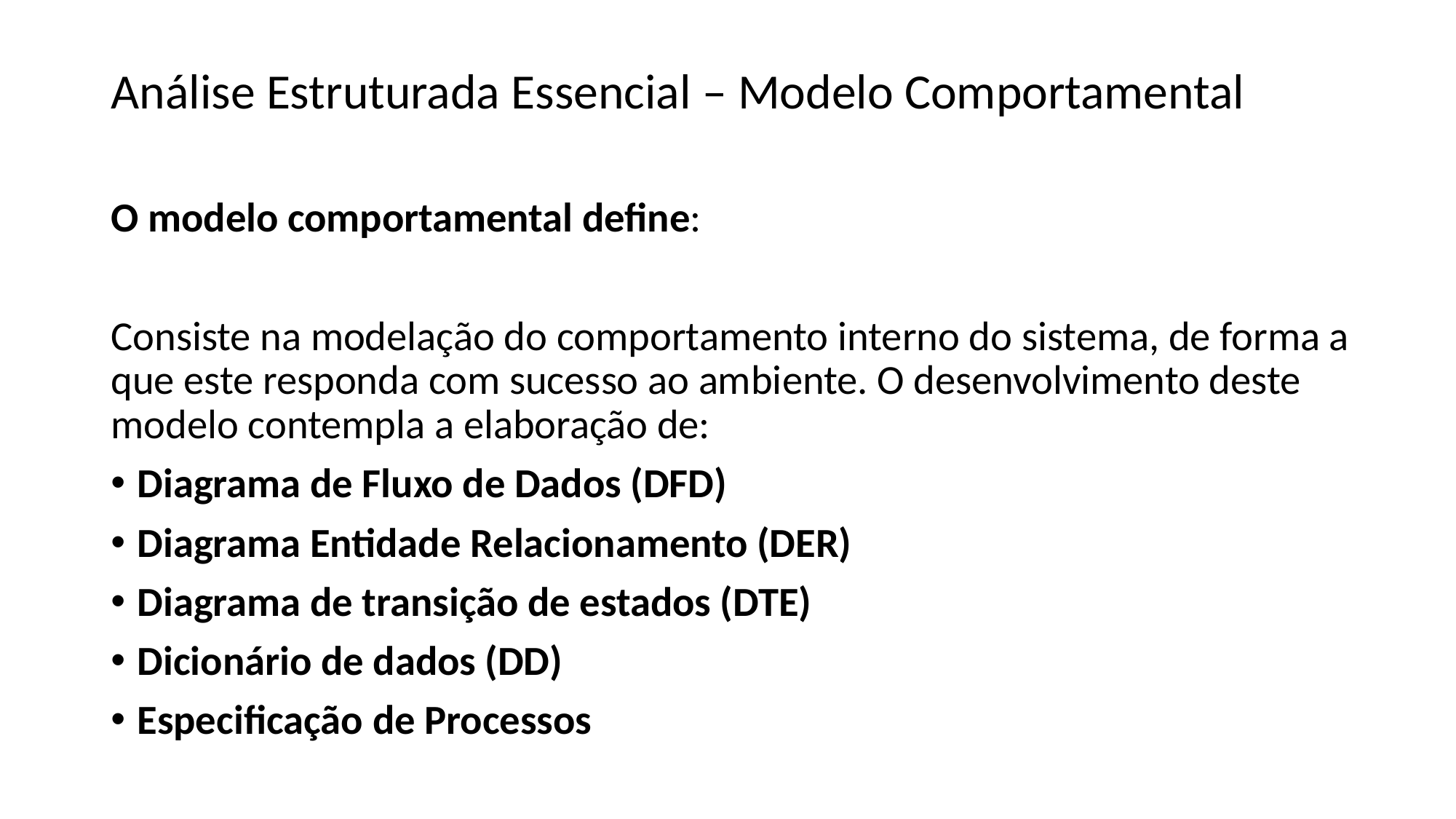

# Análise Estruturada Essencial – Modelo Comportamental​
O modelo comportamental define:​

Consiste na modelação do comportamento interno do sistema, de forma a que este responda com sucesso ao ambiente. O desenvolvimento deste modelo contempla a elaboração de:
Diagrama de Fluxo de Dados (DFD) ​
Diagrama Entidade Relacionamento (DER) ​
Diagrama de transição de estados (DTE) ​
Dicionário de dados (DD)​
Especificação de Processos​